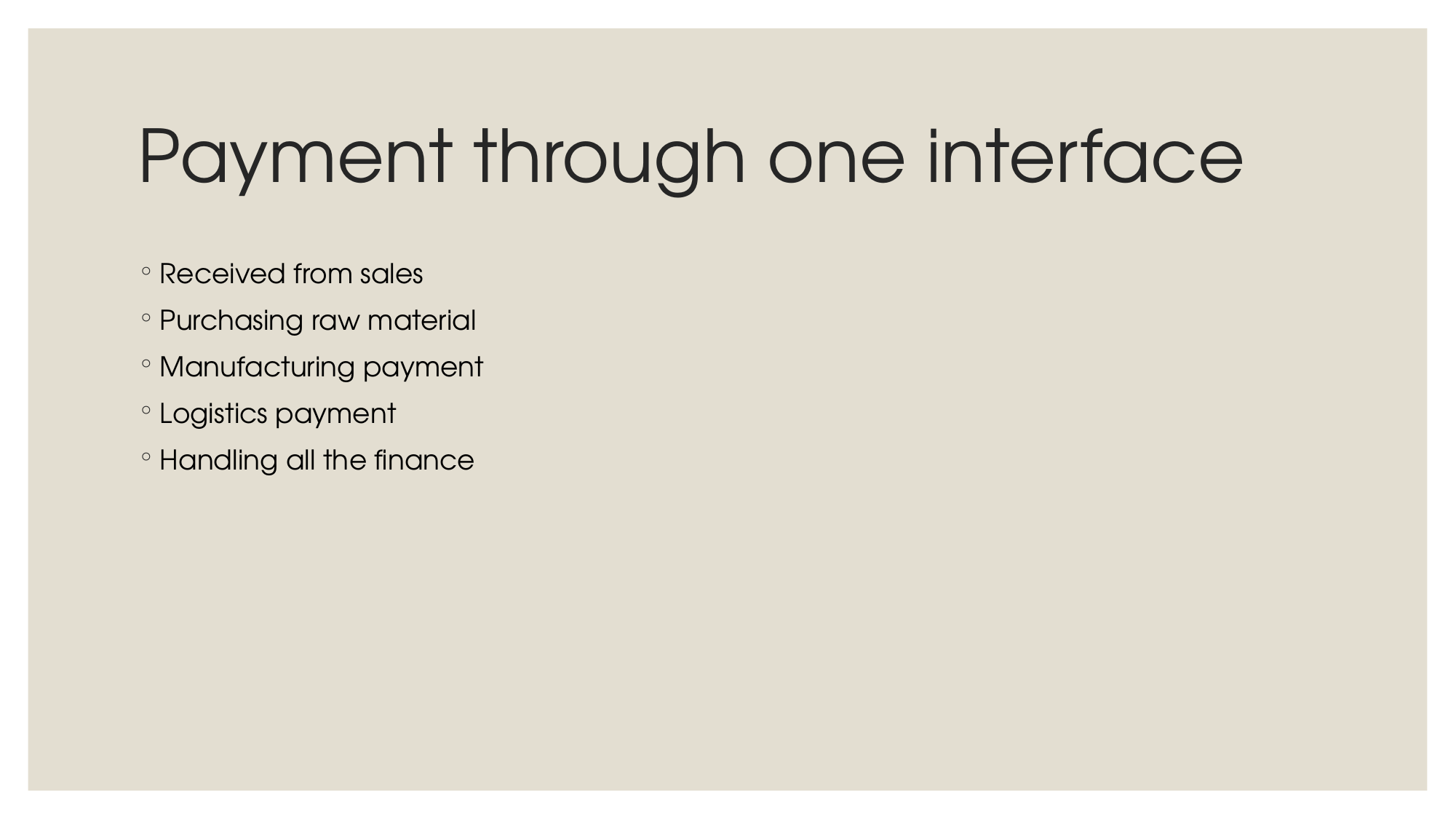

# Payment through one interface
Received from sales
Purchasing raw material
Manufacturing payment
Logistics payment
Handling all the finance